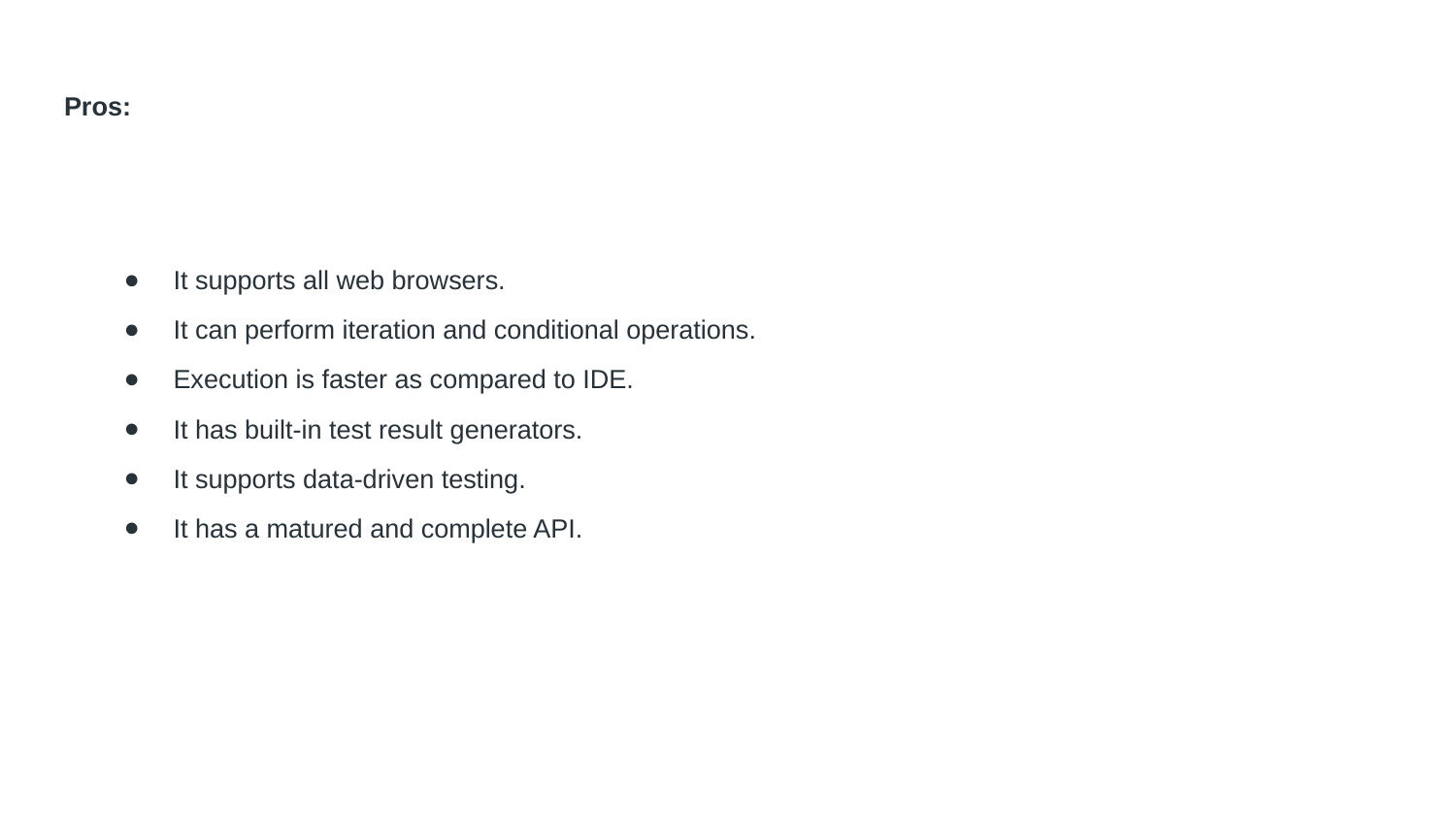

# Pros:

It supports all web browsers.
It can perform iteration and conditional operations.
Execution is faster as compared to IDE.
It has built-in test result generators.
It supports data-driven testing.
It has a matured and complete API.